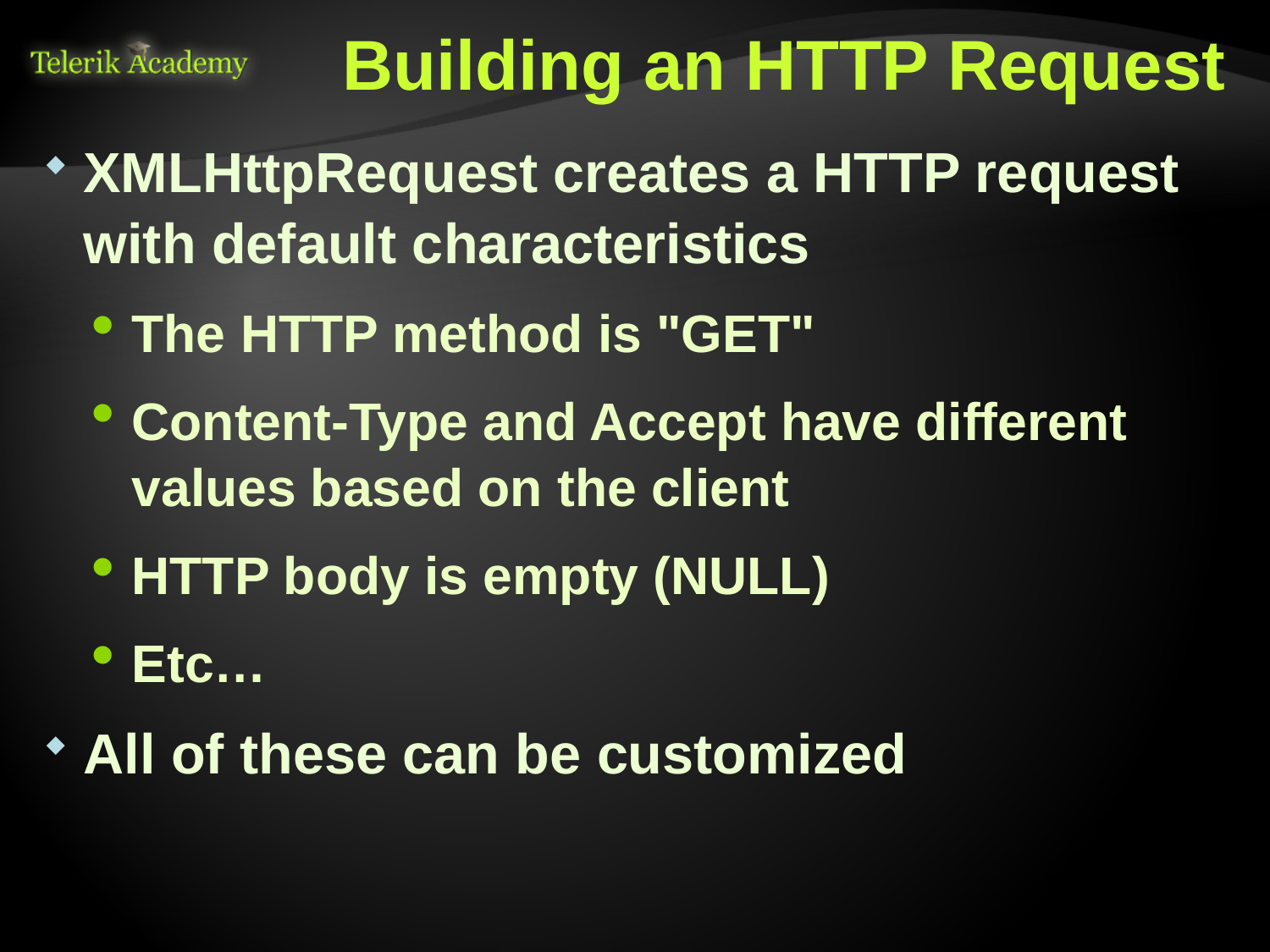

# Building an HTTP Request
XMLHttpRequest creates a HTTP request with default characteristics
The HTTP method is "GET"
Content-Type and Accept have different values based on the client
HTTP body is empty (NULL)
Etc…
All of these can be customized